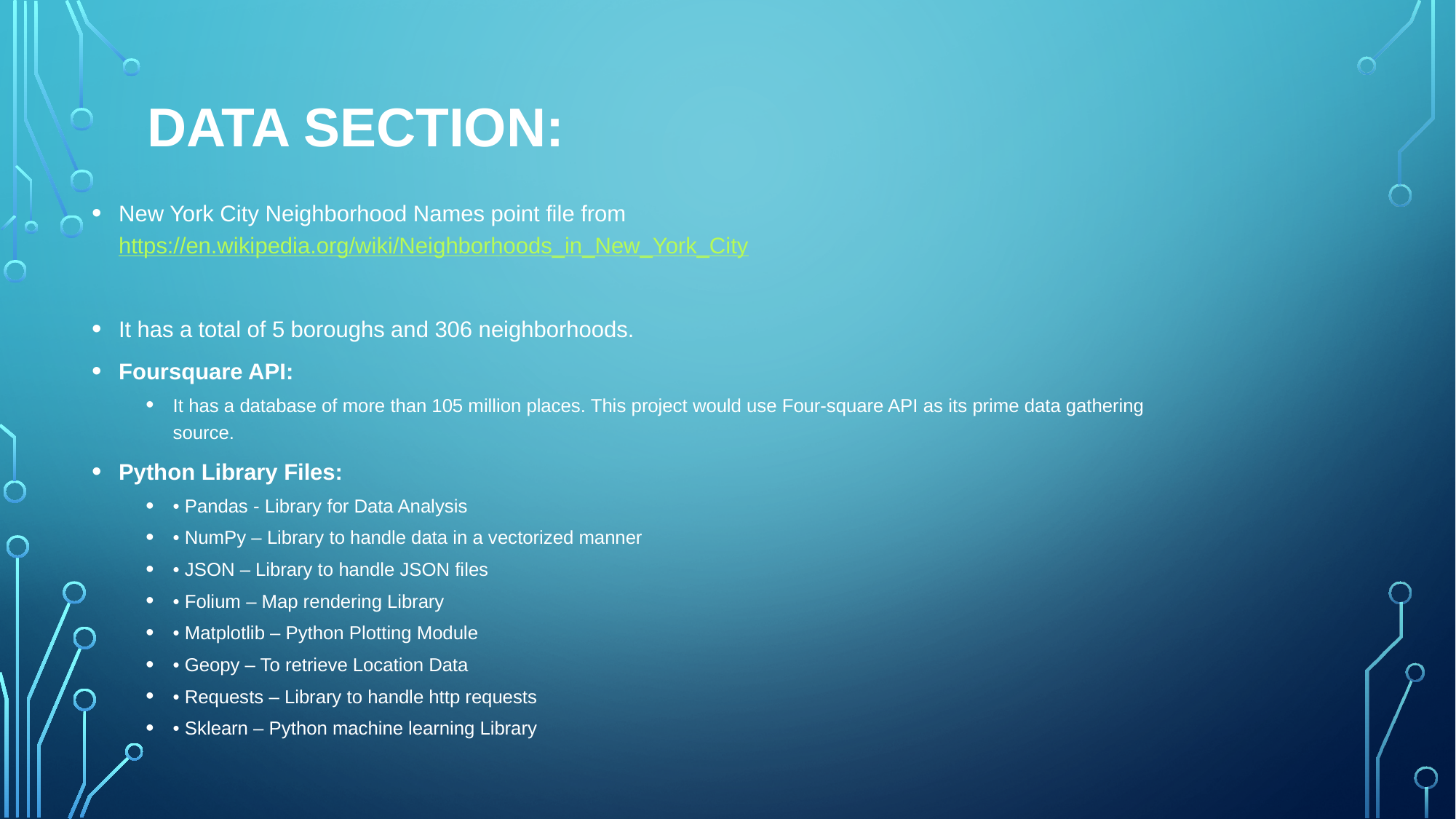

# Data Section:
New York City Neighborhood Names point file from https://en.wikipedia.org/wiki/Neighborhoods_in_New_York_City

It has a total of 5 boroughs and 306 neighborhoods.
Foursquare API:
It has a database of more than 105 million places. This project would use Four-square API as its prime data gathering source.
Python Library Files:
• Pandas - Library for Data Analysis
• NumPy – Library to handle data in a vectorized manner
• JSON – Library to handle JSON files
• Folium – Map rendering Library
• Matplotlib – Python Plotting Module
• Geopy – To retrieve Location Data
• Requests – Library to handle http requests
• Sklearn – Python machine learning Library